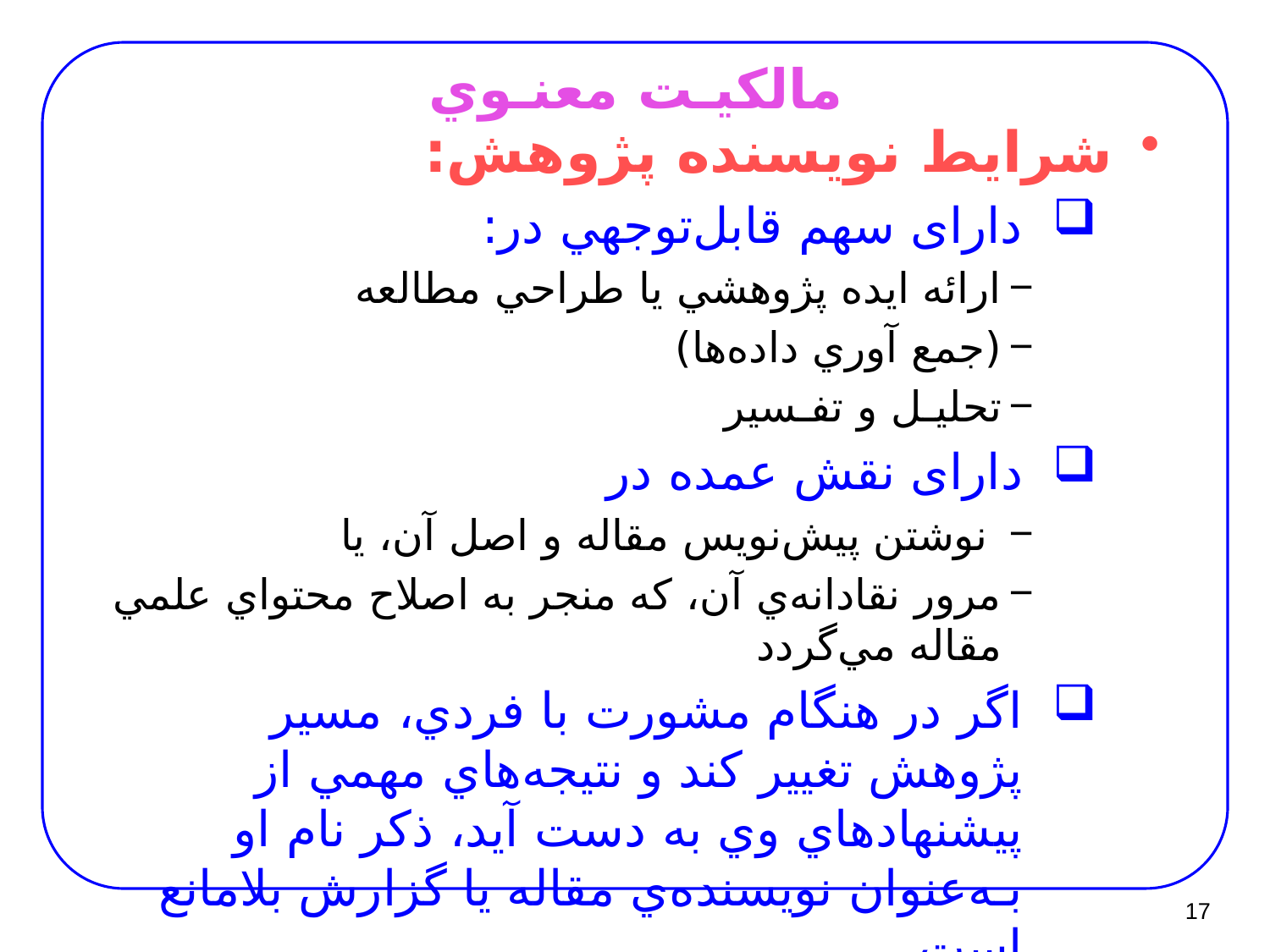

# ﻣﺎﻟﻜﻴـﺖ ﻣﻌﻨـﻮي
ﺷﺮاﻳﻂ ﻧﻮﻳﺴﻨﺪه‌ ﭘﮋوﻫﺶ:
دارای ﺳﻬﻢ ﻗﺎﺑﻞ‌ﺗﻮﺟﻬﻲ در:
اراﺋﻪ اﻳﺪه ﭘﮋوﻫﺸﻲ ﻳﺎ ﻃﺮاﺣﻲ ﻣﻄﺎﻟﻌﻪ
(ﺟﻤﻊ آوري داده‌ﻫﺎ)
ﺗﺤﻠﻴـﻞ و ﺗﻔـﺴﻴﺮ
دارای نقش عمده در
 ﻧﻮﺷﺘﻦ ﭘﻴﺶﻧﻮﻳﺲ ﻣﻘﺎﻟﻪ و اﺻﻞ آن، ﻳﺎ
ﻣﺮور ﻧﻘﺎداﻧﻪي آن، ﻛﻪ ﻣﻨﺠﺮ ﺑﻪ اﺻﻼح ﻣﺤﺘﻮاي ﻋﻠﻤﻲ ﻣﻘﺎﻟﻪ ﻣﻲﮔﺮدد
اﮔﺮ در ﻫﻨﮕﺎم ﻣﺸﻮرت ﺑﺎ ﻓﺮدي، ﻣﺴﻴﺮ ﭘﮋوﻫﺶ ﺗﻐﻴﻴﺮ ﻛﻨﺪ و ﻧﺘﻴﺠﻪ‌ﻫﺎي ﻣﻬﻤﻲ از ﭘﻴﺸﻨﻬﺎدﻫﺎي وي ﺑﻪ دﺳﺖ آﻳﺪ، ذﻛﺮ ﻧﺎم او ﺑـﻪﻋﻨﻮان ﻧﻮﻳﺴﻨﺪه‌ي ﻣﻘﺎﻟﻪ ﻳﺎ ﮔﺰارش ﺑﻼﻣﺎﻧﻊ اﺳﺖ.
17